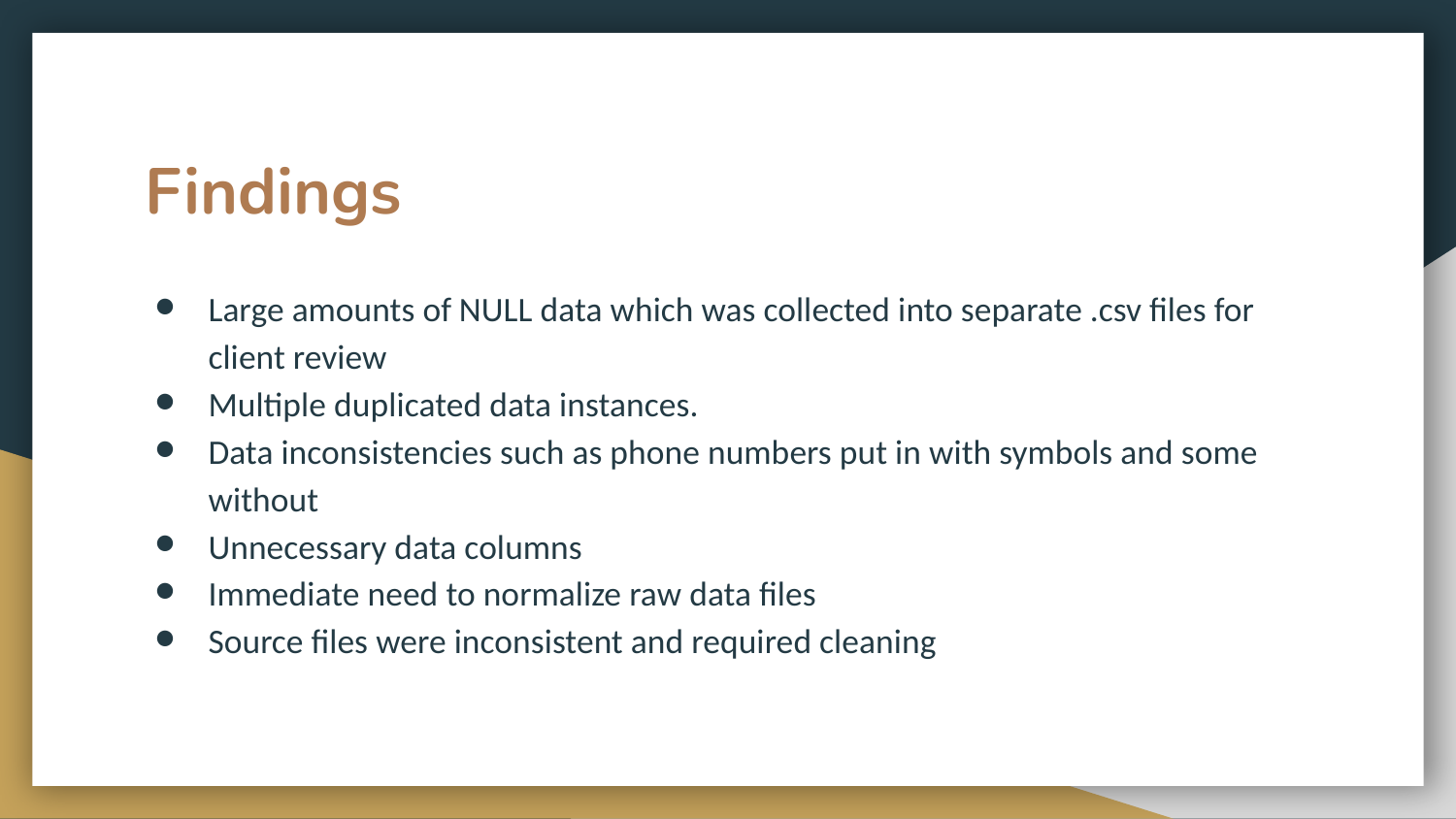

# Findings
Large amounts of NULL data which was collected into separate .csv files for client review
Multiple duplicated data instances.
Data inconsistencies such as phone numbers put in with symbols and some without
Unnecessary data columns
Immediate need to normalize raw data files
Source files were inconsistent and required cleaning